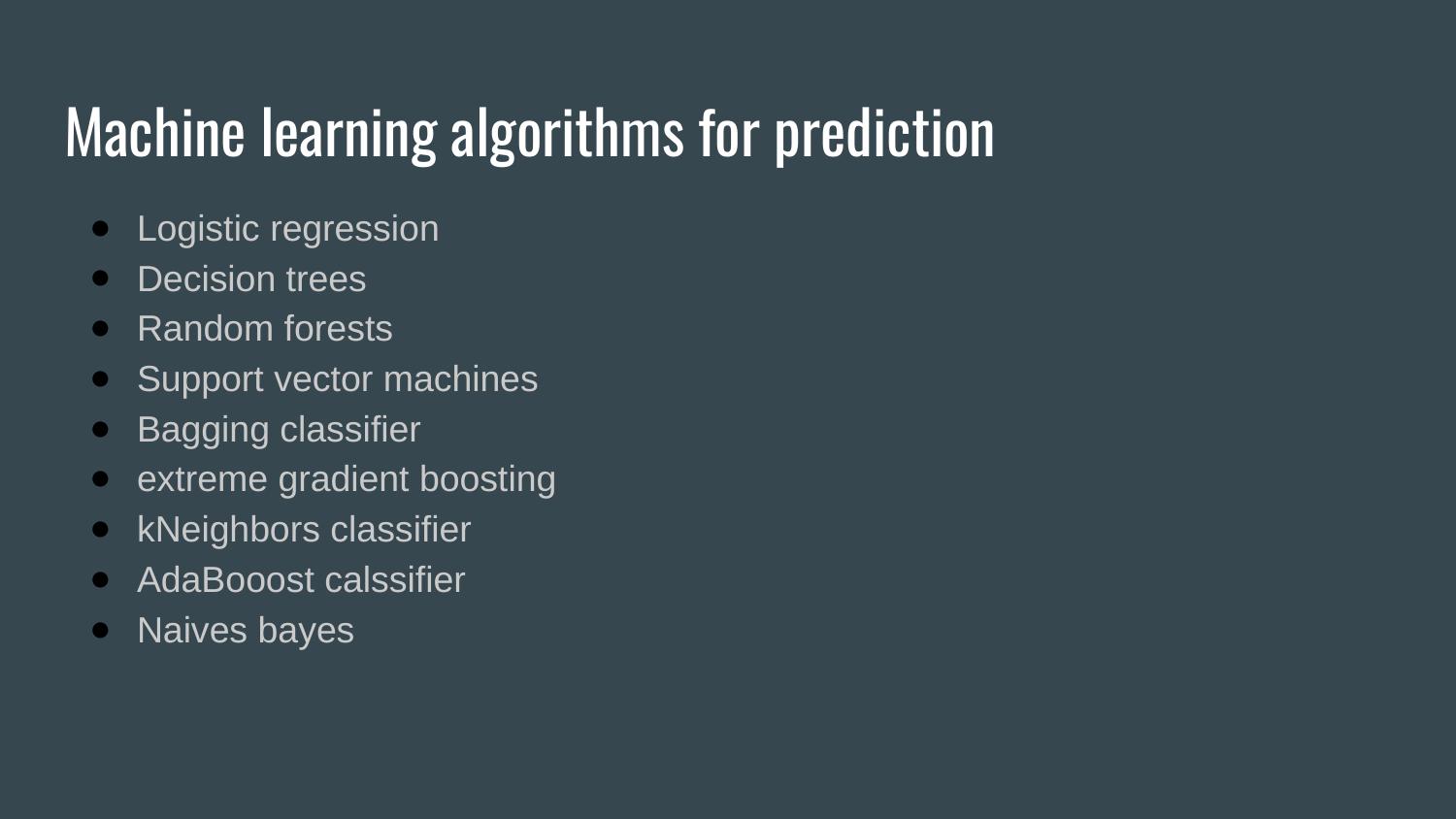

# Machine learning algorithms for prediction

Logistic regression
Decision trees
Random forests
Support vector machines
Bagging classifier
extreme gradient boosting
kNeighbors classifier
AdaBooost calssifier
Naives bayes